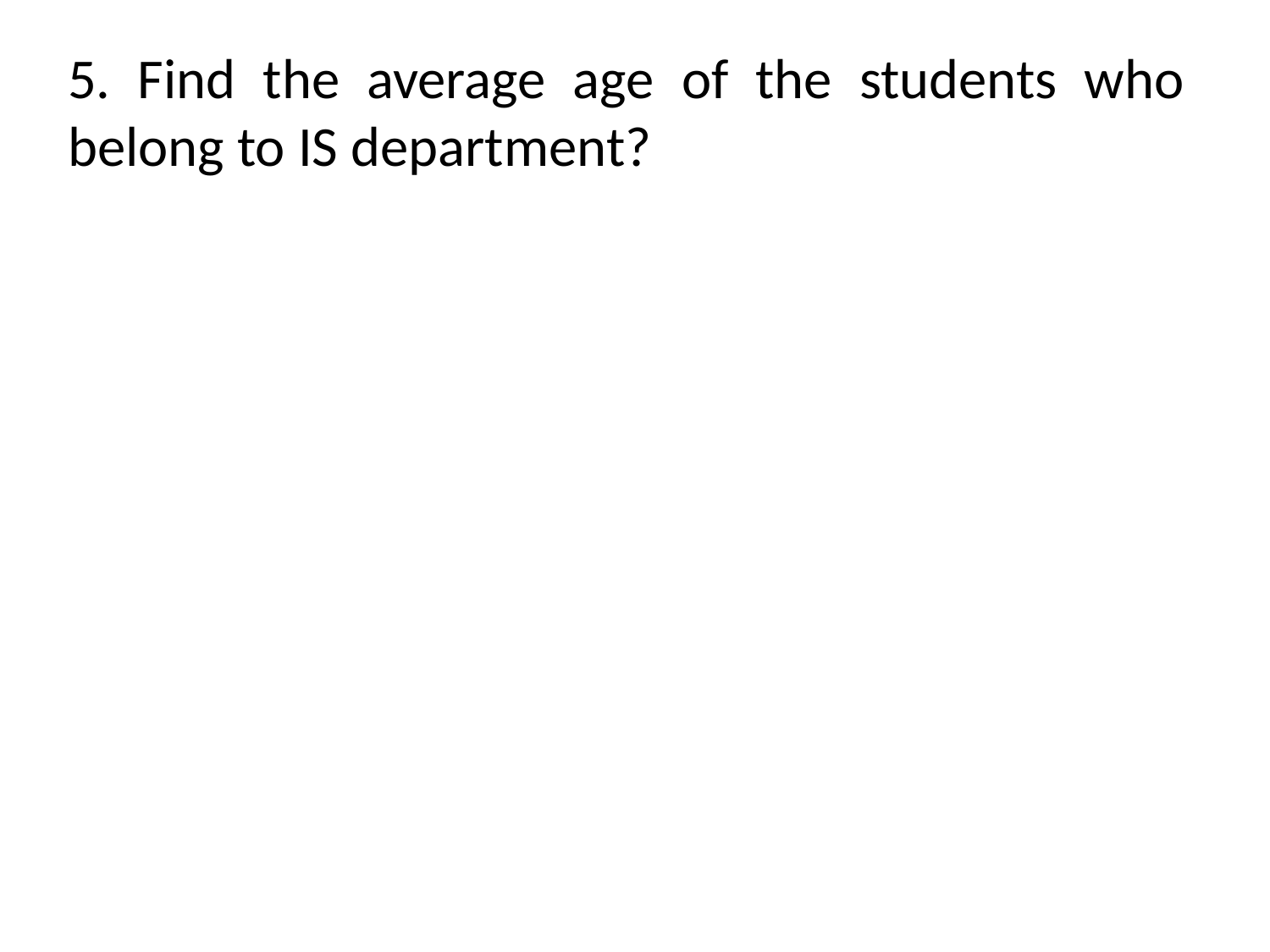

5. Find the average age of the students who belong to IS department?